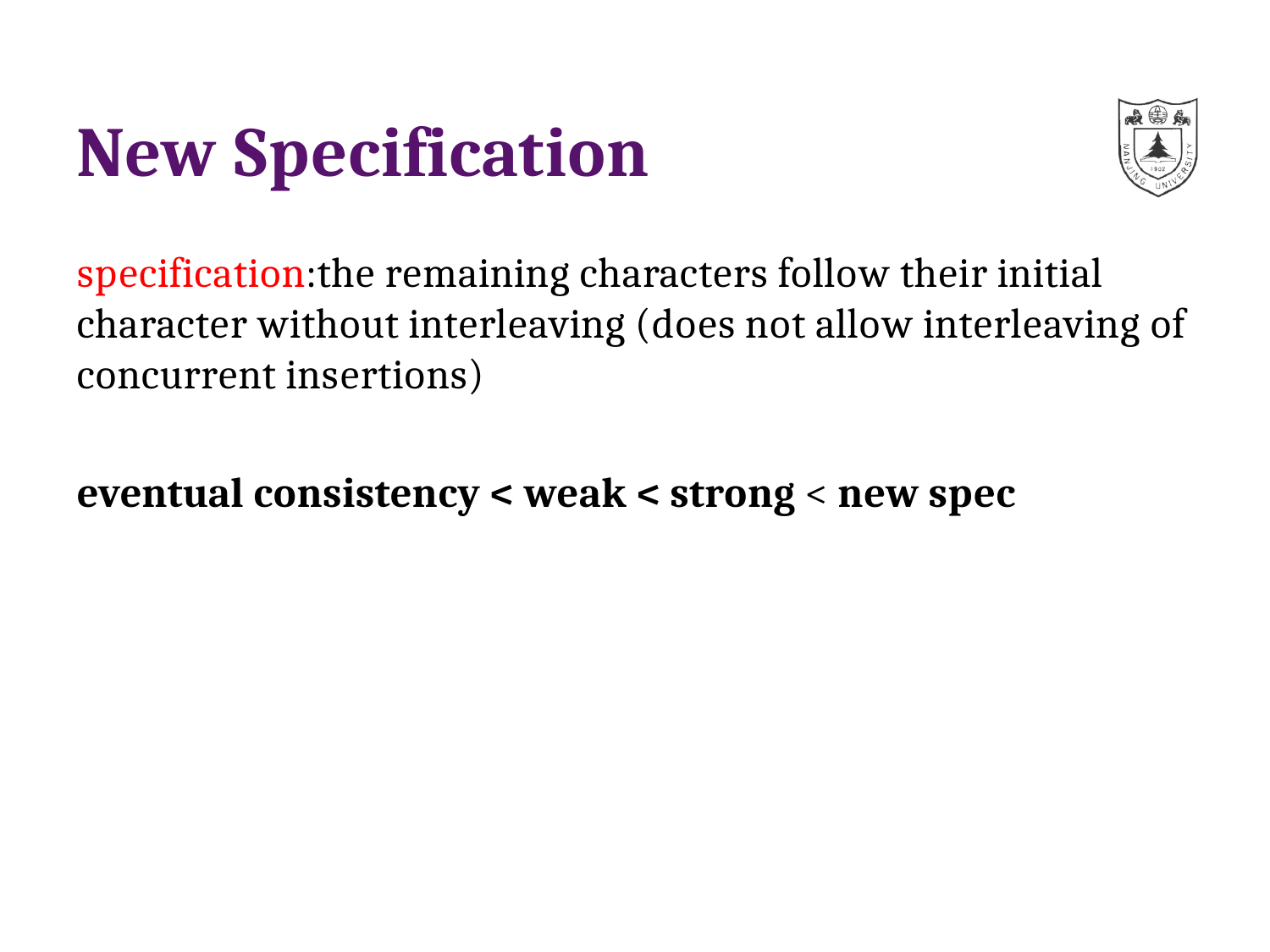

# New Specification
specification:the remaining characters follow their initial character without interleaving (does not allow interleaving of concurrent insertions)

eventual consistency < weak < strong < new spec

11